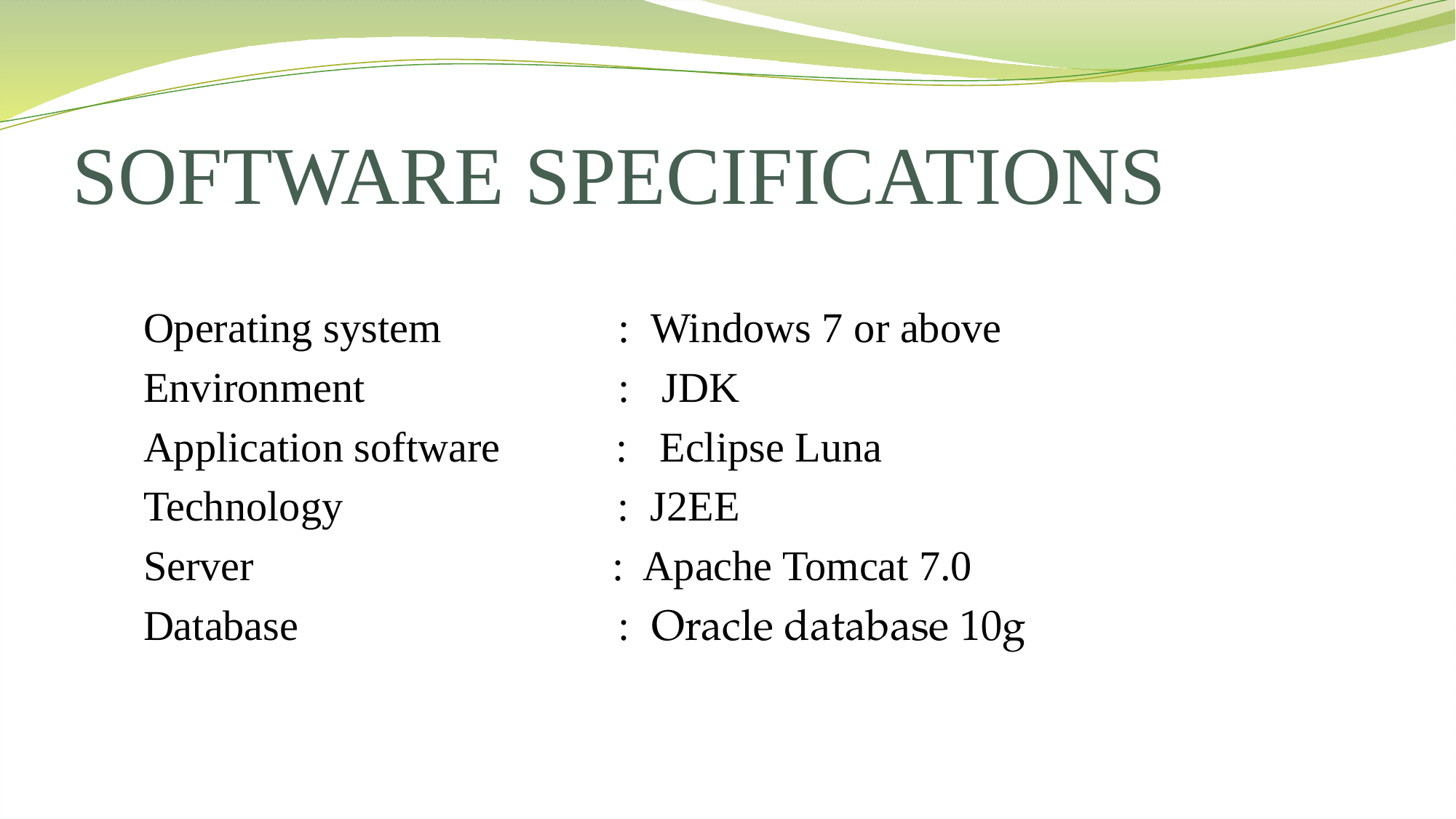

# SOFTWARE SPECIFICATIONS
Operating system	              :  Windows 7 or above
Environment	              :   JDK
Application software           :   Eclipse Luna
Technology                          :  J2EE
Server                                  :  Apache Tomcat 7.0
Database 		              :  Oracle database 10g